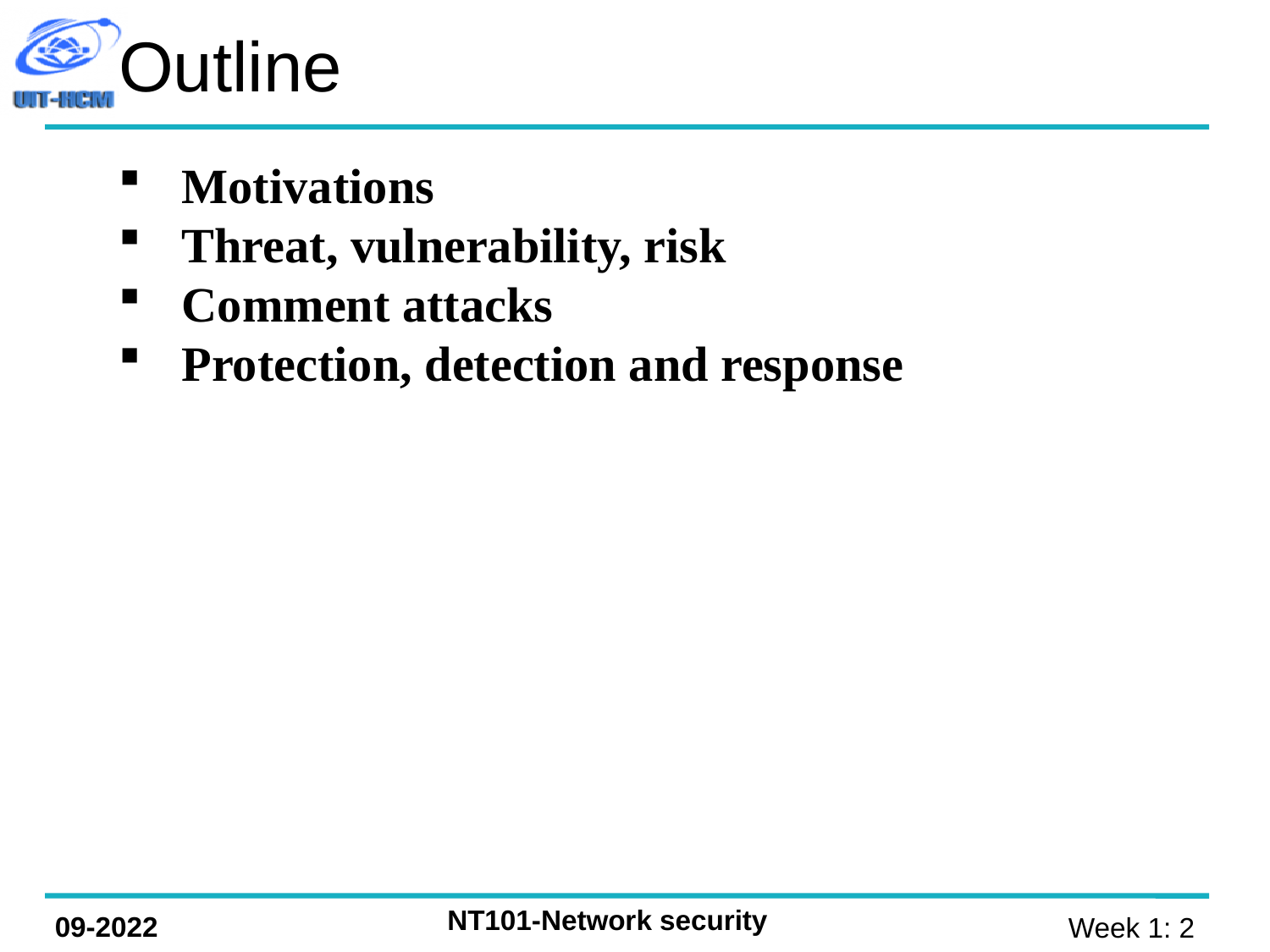

Outline
Motivations
Threat, vulnerability, risk
Comment attacks
Protection, detection and response